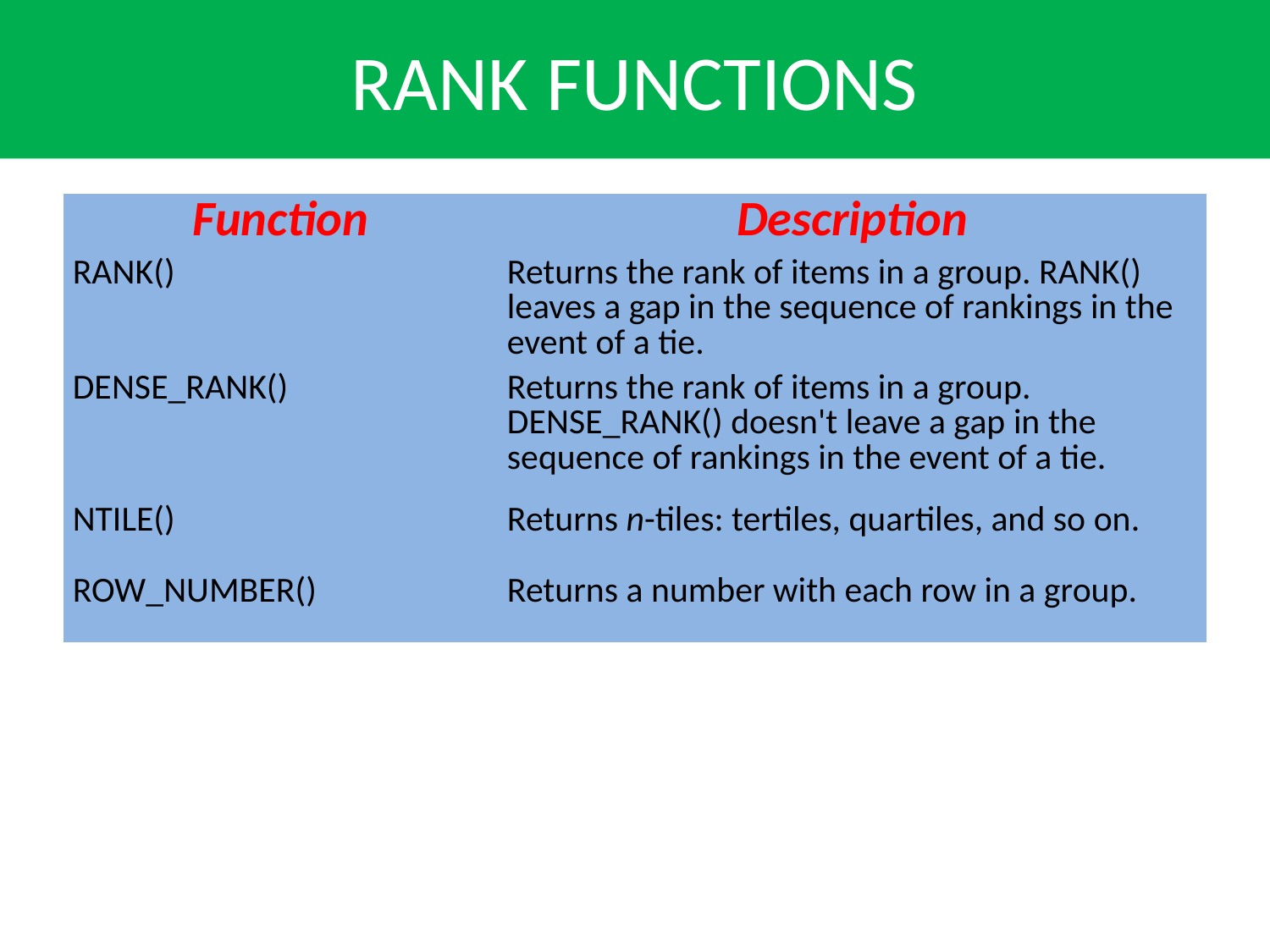

RANK FUNCTIONS
| Function | Description |
| --- | --- |
| RANK() | Returns the rank of items in a group. RANK() leaves a gap in the sequence of rankings in the event of a tie. |
| DENSE\_RANK() | Returns the rank of items in a group. DENSE\_RANK() doesn't leave a gap in the sequence of rankings in the event of a tie. |
| NTILE() | Returns n-tiles: tertiles, quartiles, and so on. |
| ROW\_NUMBER() | Returns a number with each row in a group. |